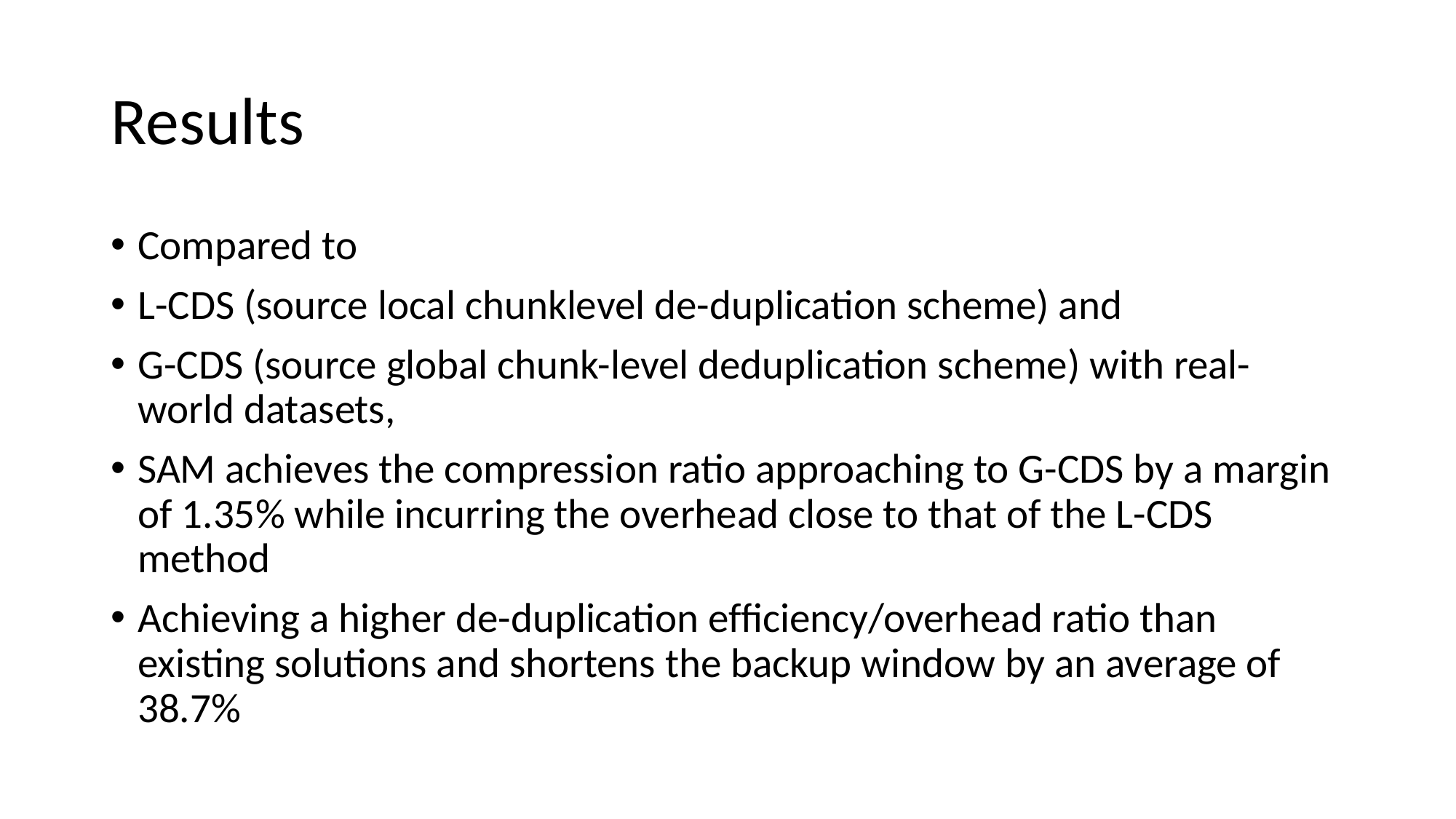

# Results
Compared to
L-CDS (source local chunklevel de-duplication scheme) and
G-CDS (source global chunk-level deduplication scheme) with real-world datasets,
SAM achieves the compression ratio approaching to G-CDS by a margin of 1.35% while incurring the overhead close to that of the L-CDS method
Achieving a higher de-duplication efﬁciency/overhead ratio than existing solutions and shortens the backup window by an average of 38.7%